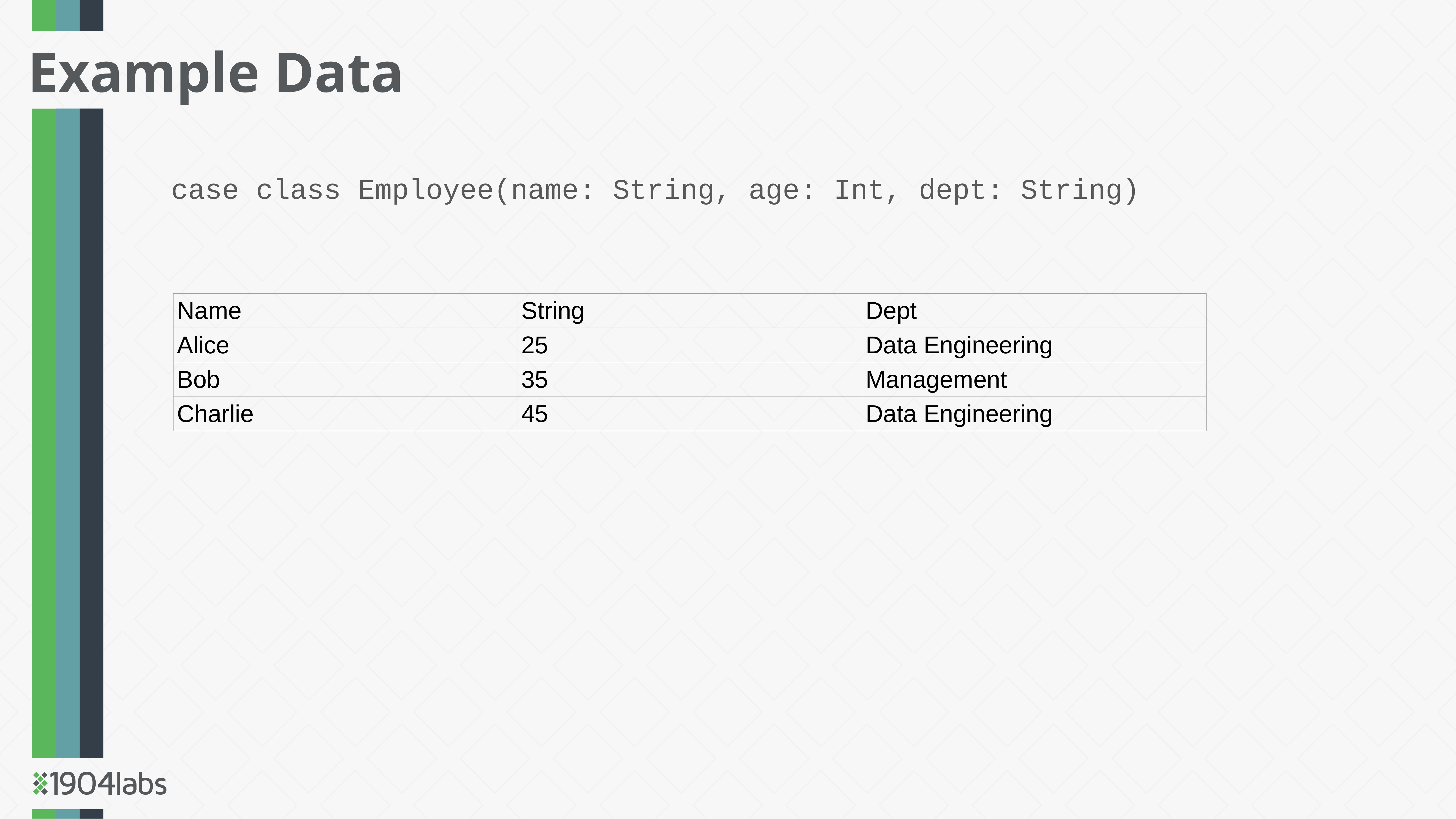

Example Data
case class Employee(name: String, age: Int, dept: String)

| Name | String | Dept |
| --- | --- | --- |
| Alice | 25 | Data Engineering |
| Bob | 35 | Management |
| Charlie | 45 | Data Engineering |